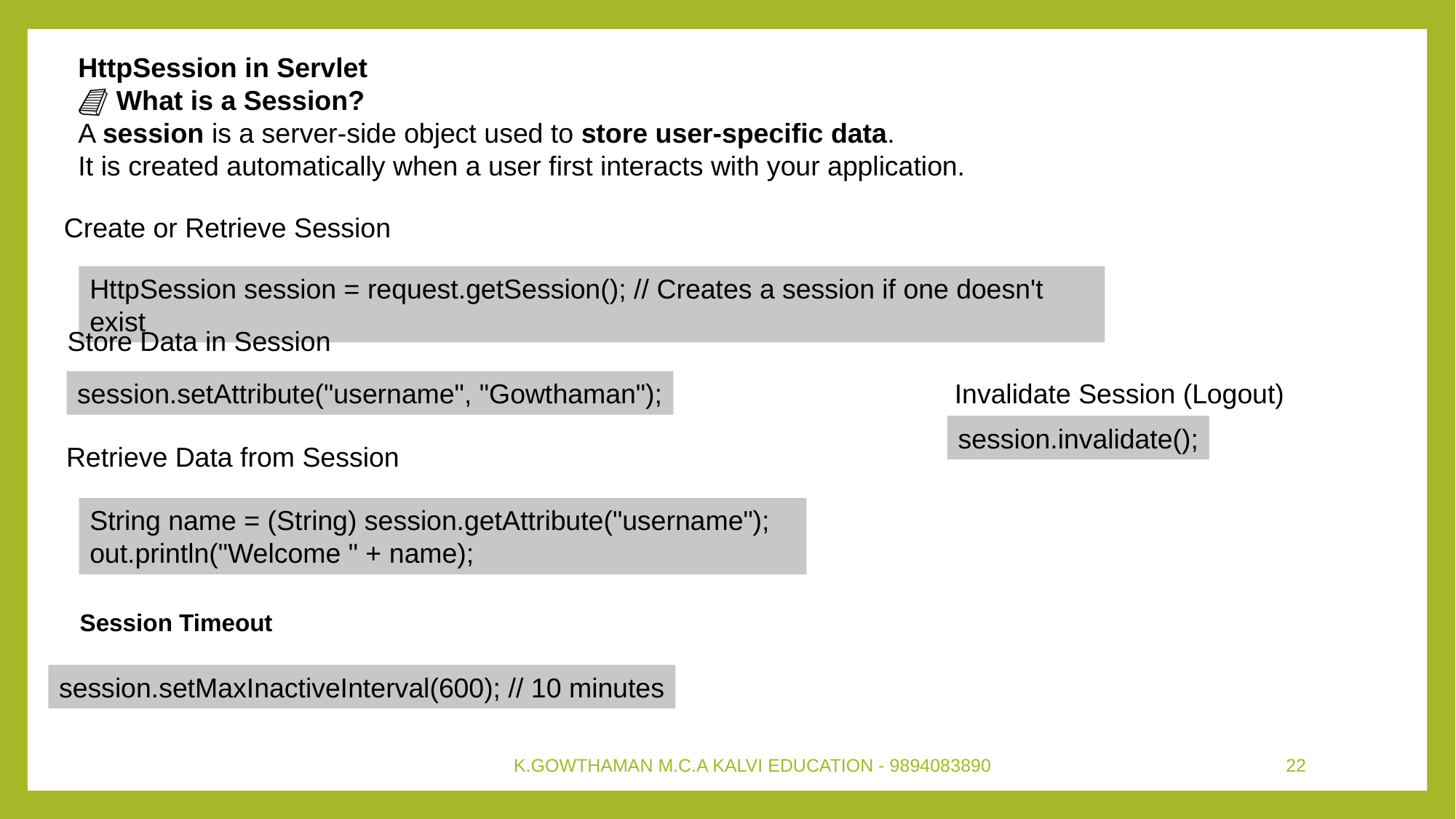

HttpSession in Servlet
📘 What is a Session?
A session is a server-side object used to store user-specific data.
It is created automatically when a user first interacts with your application.
Create or Retrieve Session
HttpSession session = request.getSession(); // Creates a session if one doesn't exist
Store Data in Session
session.setAttribute("username", "Gowthaman");
Invalidate Session (Logout)
session.invalidate();
Retrieve Data from Session
String name = (String) session.getAttribute("username");
out.println("Welcome " + name);
Session Timeout

session.setMaxInactiveInterval(600); // 10 minutes
K.GOWTHAMAN M.C.A KALVI EDUCATION - 9894083890
22